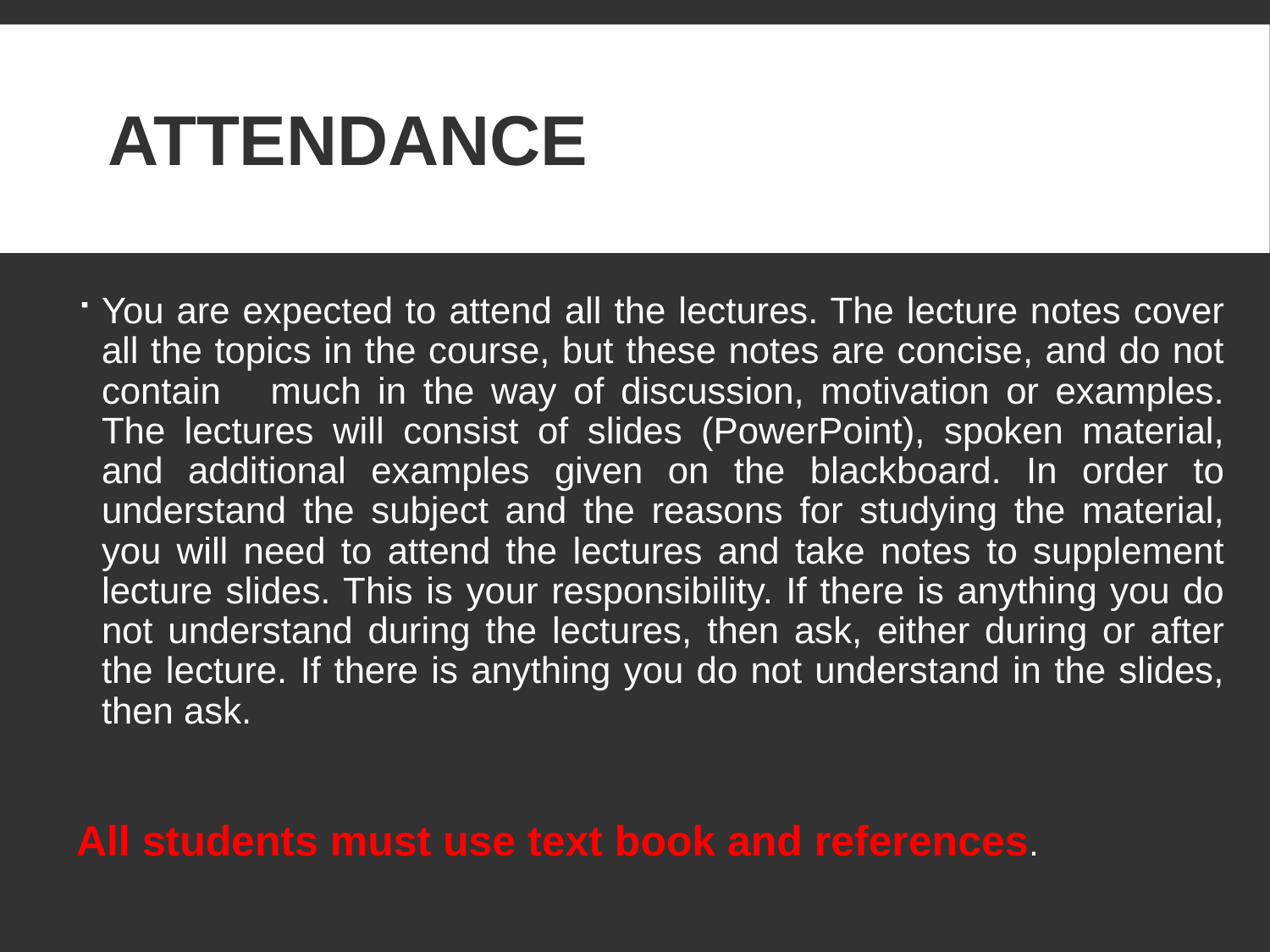

# Attendance
You are expected to attend all the lectures. The lecture notes cover all the topics in the course, but these notes are concise, and do not contain   much in the way of discussion, motivation or examples. The lectures will consist of slides (PowerPoint), spoken material, and additional examples given on the blackboard. In order to understand the subject and the reasons for studying the material, you will need to attend the lectures and take notes to supplement lecture slides. This is your responsibility. If there is anything you do not understand during the lectures, then ask, either during or after the lecture. If there is anything you do not understand in the slides, then ask.

All students must use text book and references.